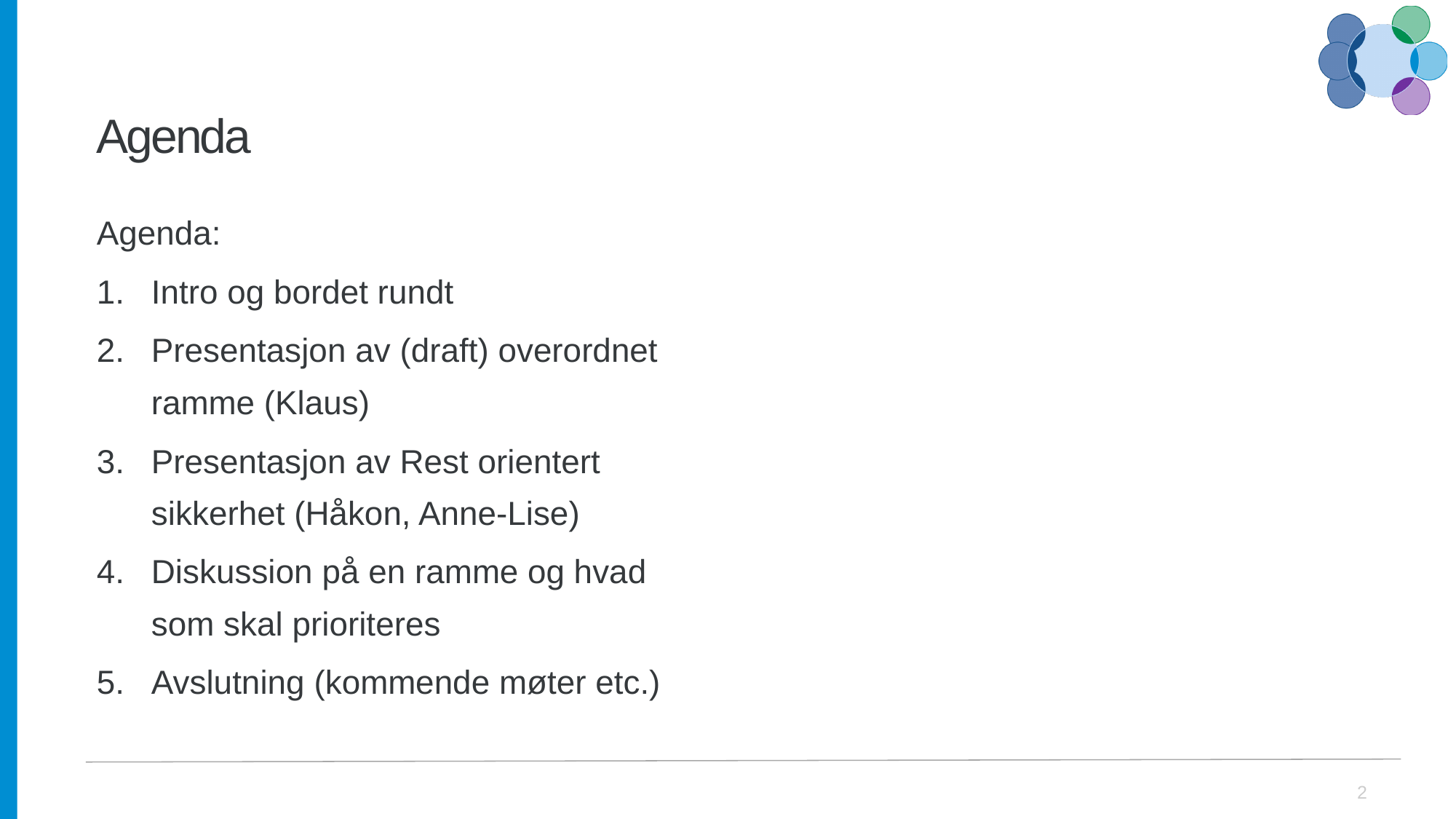

# Agenda
Agenda:
Intro og bordet rundt
Presentasjon av (draft) overordnet ramme (Klaus)
Presentasjon av Rest orientert sikkerhet (Håkon, Anne-Lise)
Diskussion på en ramme og hvad som skal prioriteres
Avslutning (kommende møter etc.)
2